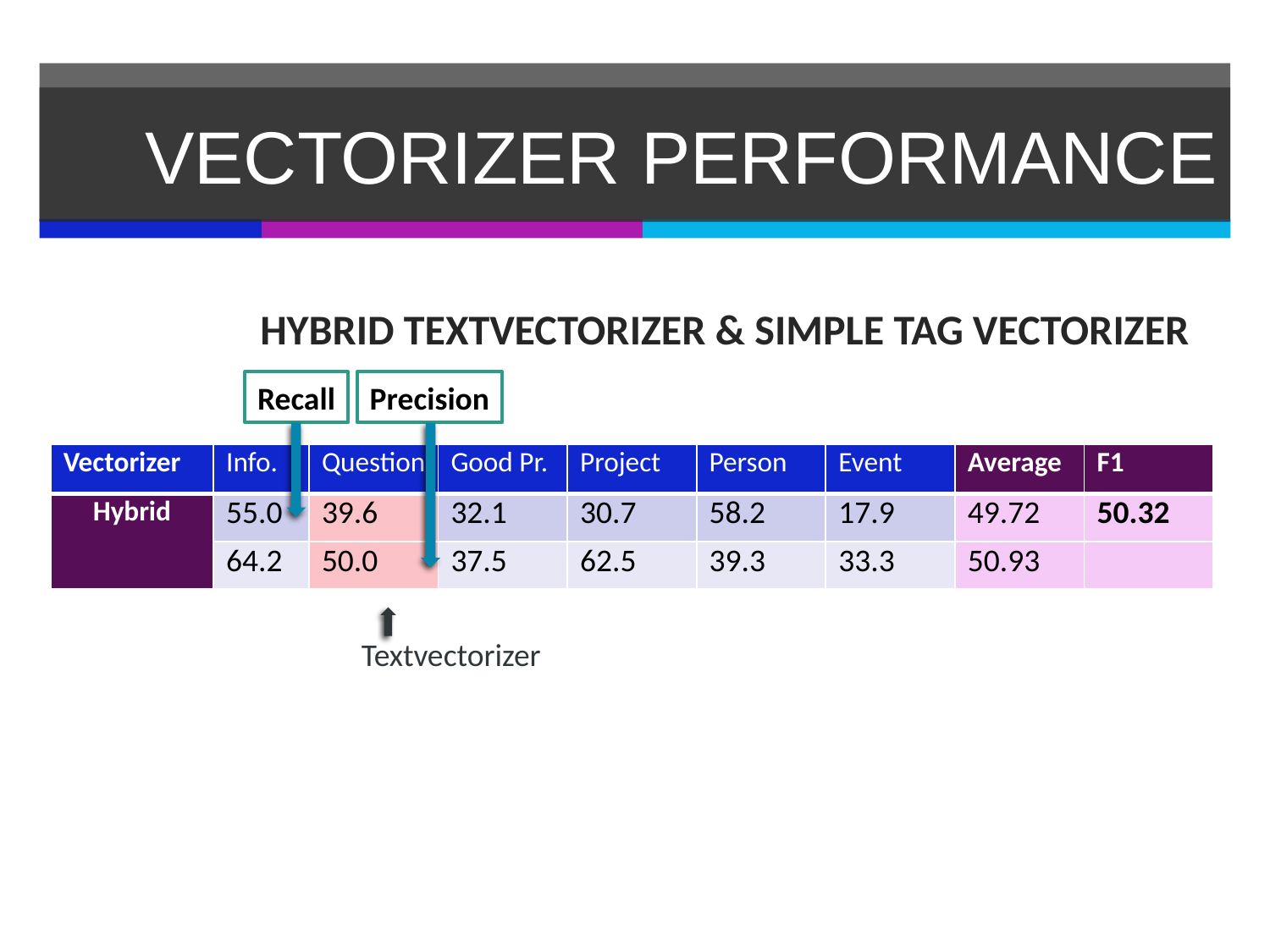

# VECTORIZER PERFORMANCE
HYBRID TEXTVECTORIZER & SIMPLE TAG VECTORIZER
Recall
Precision

| Vectorizer | Info. | Question | Good Pr. | Project | Person | Event | Average | F1 |
| --- | --- | --- | --- | --- | --- | --- | --- | --- |
| Hybrid | 55.0 | 39.6 | 32.1 | 30.7 | 58.2 | 17.9 | 49.72 | 50.32 |
|  | 64.2 | 50.0 | 37.5 | 62.5 | 39.3 | 33.3 | 50.93 |  |

Textvectorizer